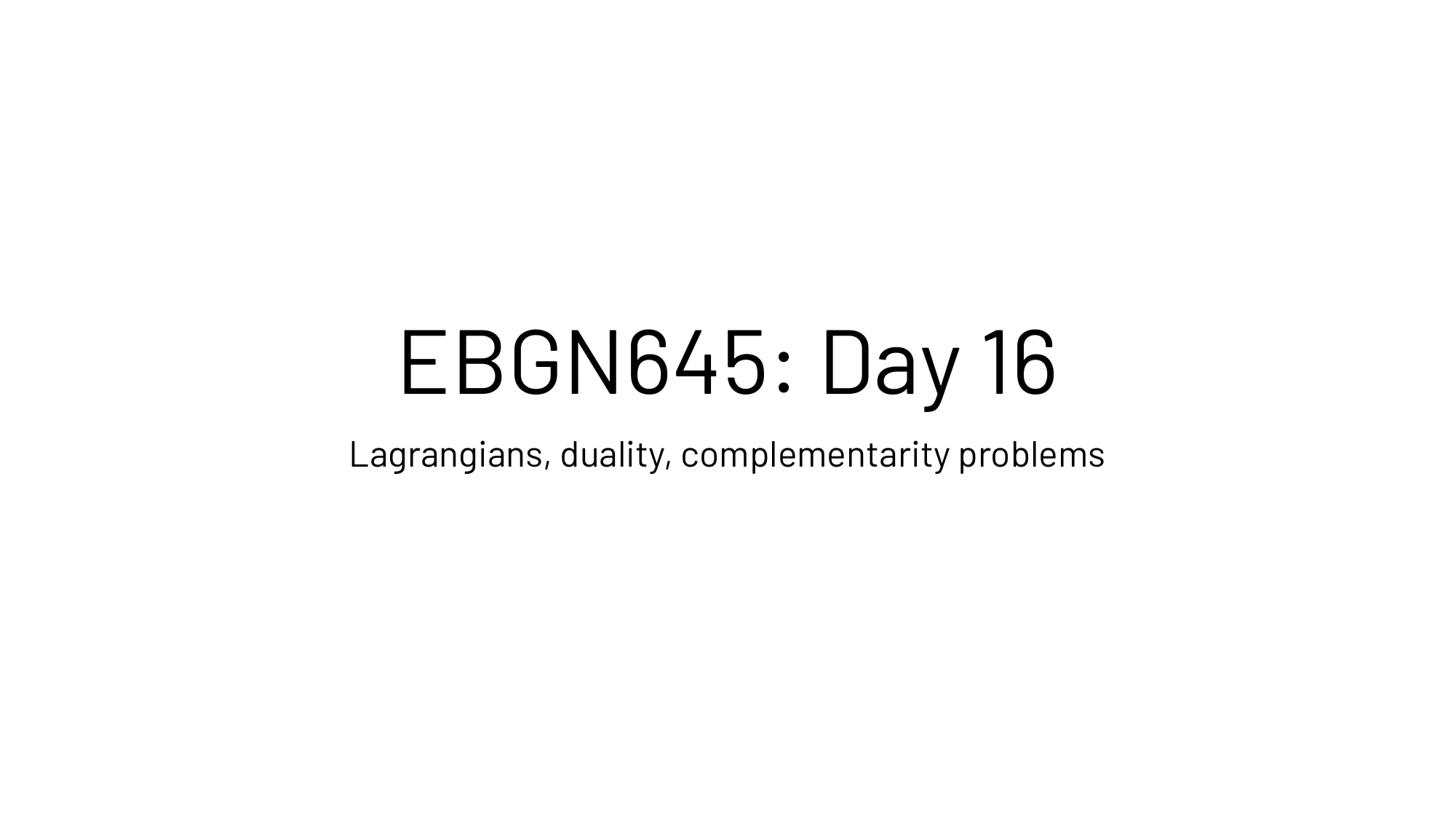

# EBGN645: Day 16
Lagrangians, duality, complementarity problems